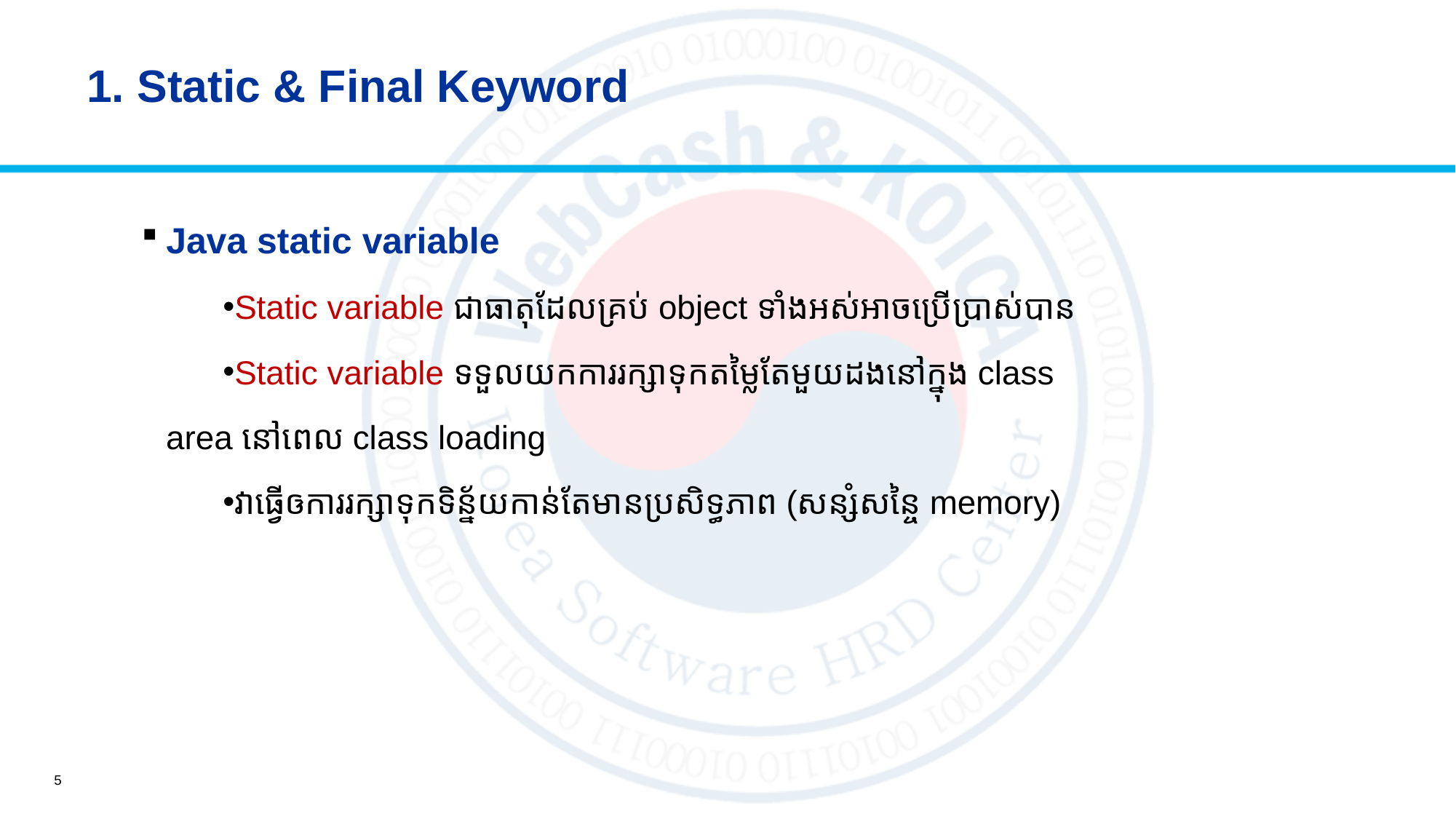

# 1. Static & Final Keyword
Java static variable
Static variable ជាធាតុដែលគ្រប់ object ទាំងអស់អាចប្រើប្រាស់បាន
Static variable ទទួលយកការរក្សាទុកតម្លៃតែមួយដងនៅក្នុង class
area នៅពេល class loading
វាធ្វើឲការរក្សាទុកទិន្ន័យកាន់តែមានប្រសិទ្ធភាព (សន្សំសន្ចៃ memory)

5